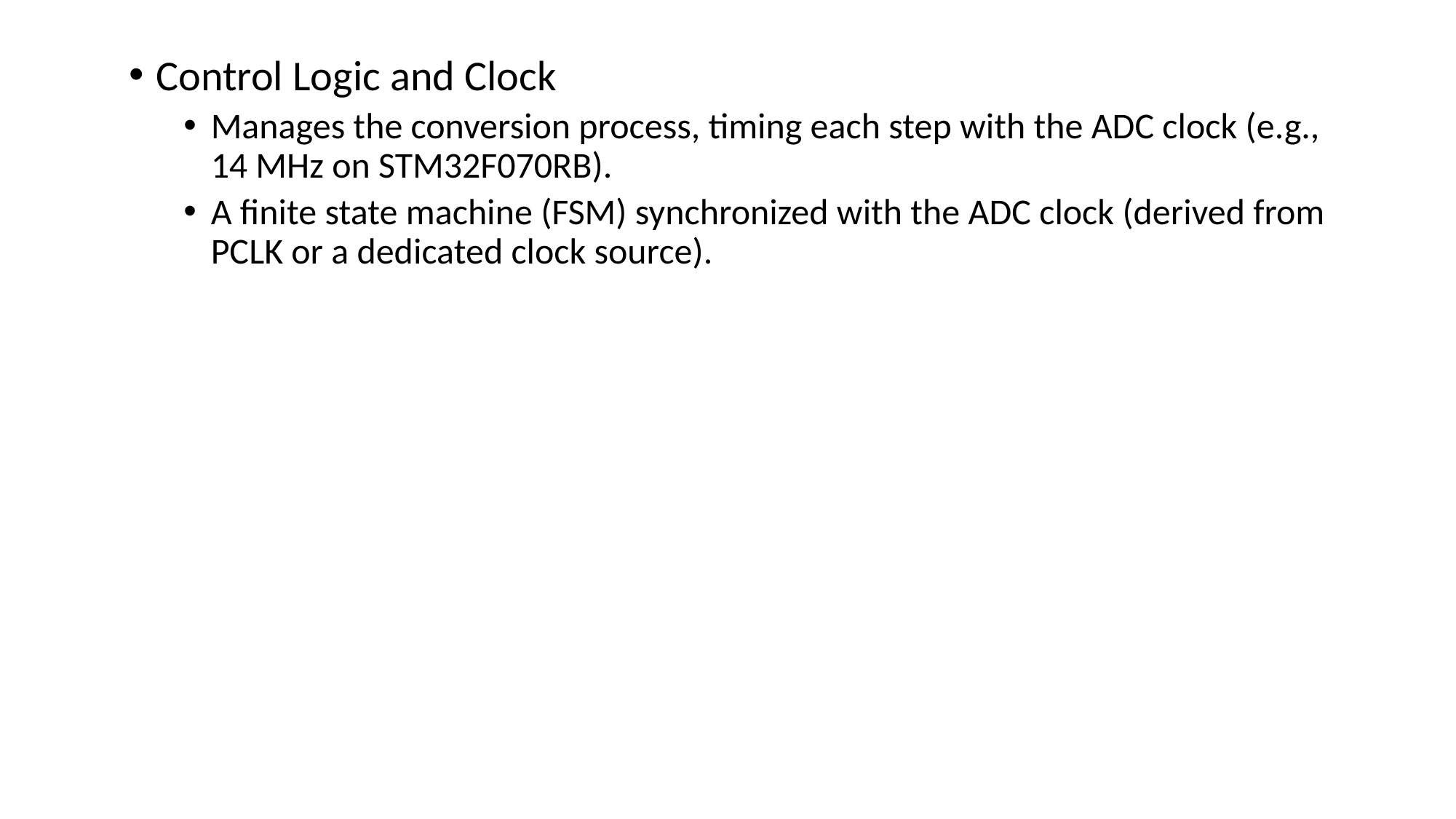

Control Logic and Clock
Manages the conversion process, timing each step with the ADC clock (e.g., 14 MHz on STM32F070RB).
A finite state machine (FSM) synchronized with the ADC clock (derived from PCLK or a dedicated clock source).